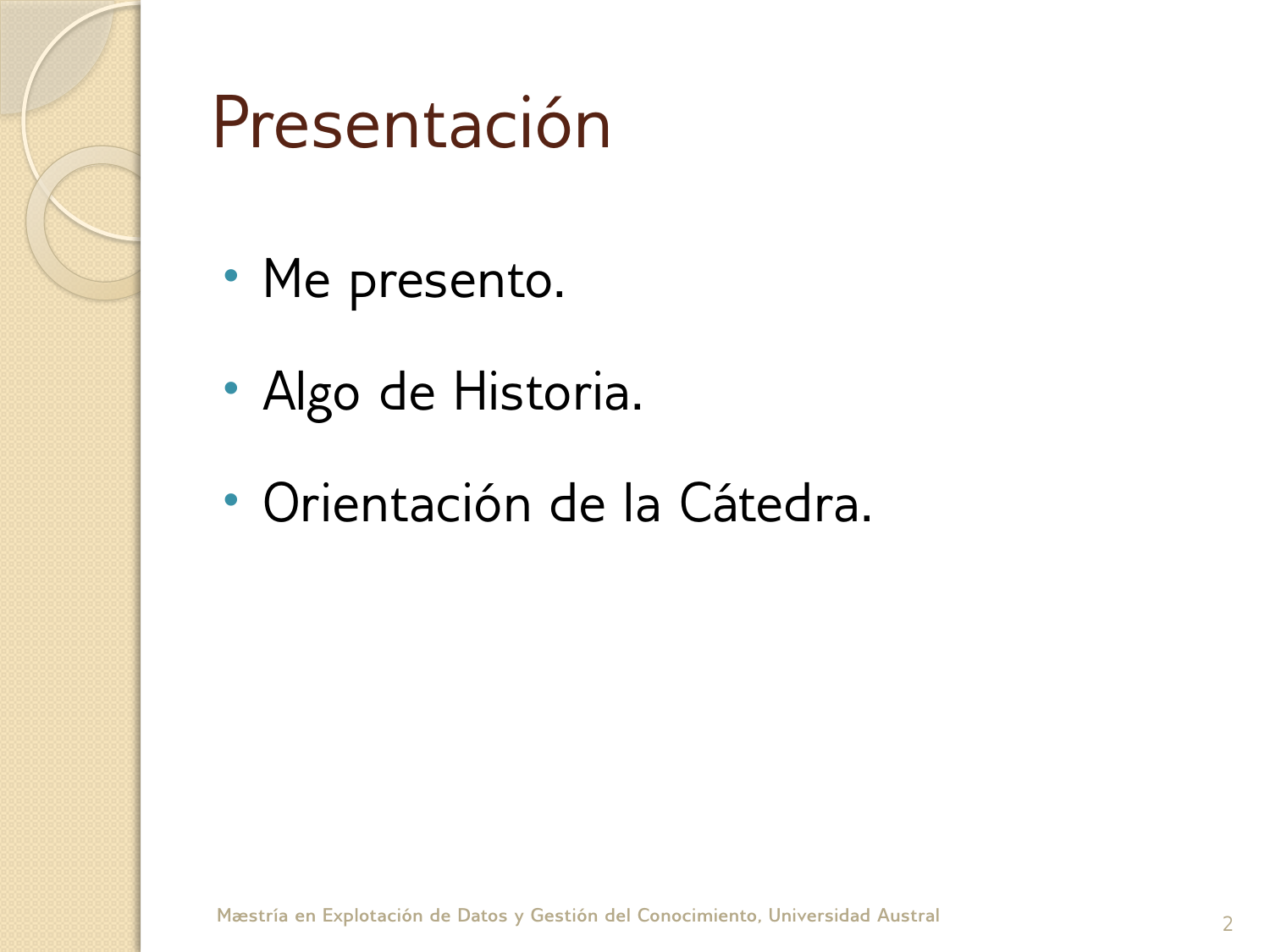

# Presentación
Me presento.
Algo de Historia.
Orientación de la Cátedra.

2
 Maestría en Explotación de Datos y Gestión del Conocimiento, Universidad Austral